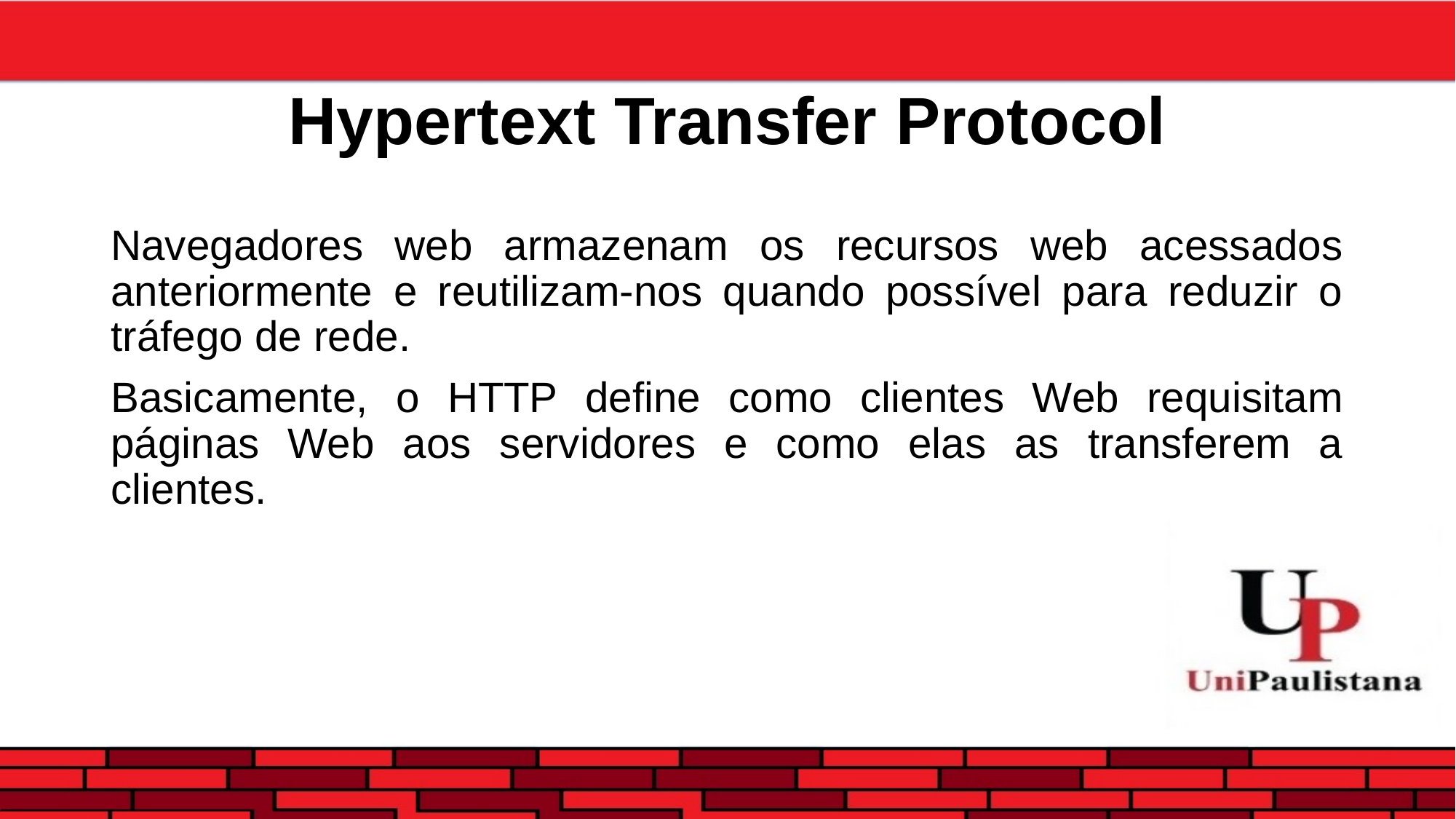

# Hypertext Transfer Protocol
Navegadores web armazenam os recursos web acessados anteriormente e reutilizam-nos quando possível para reduzir o tráfego de rede.
Basicamente, o HTTP define como clientes Web requisitam páginas Web aos servidores e como elas as transferem a clientes.